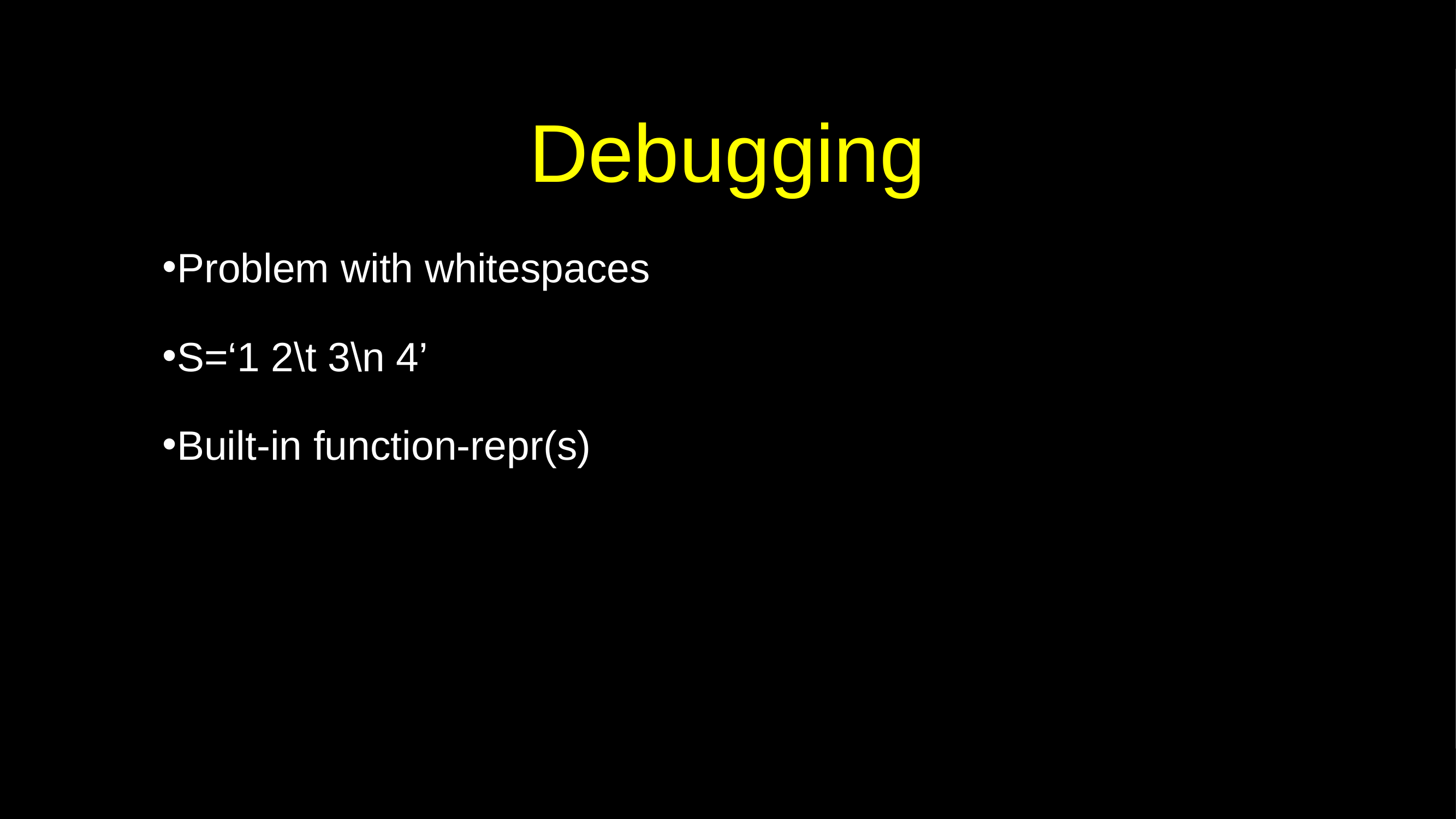

# Debugging
Problem with whitespaces
S=‘1 2\t 3\n 4’
Built-in function-repr(s)